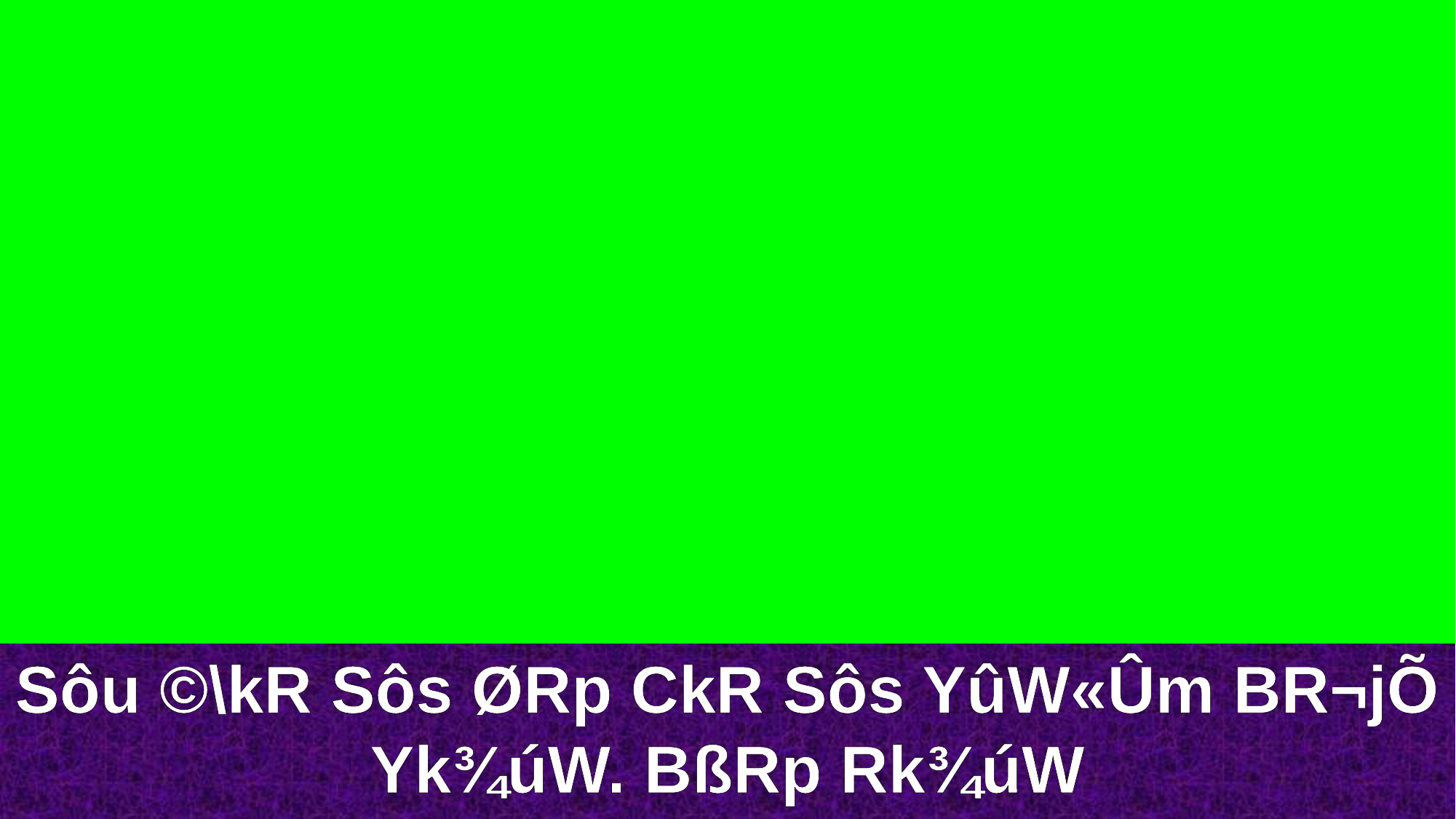

Sôu ©\kR Sôs ØRp CkR Sôs YûW«Ûm BR¬jÕ Yk¾úW. BßRp Rk¾úW